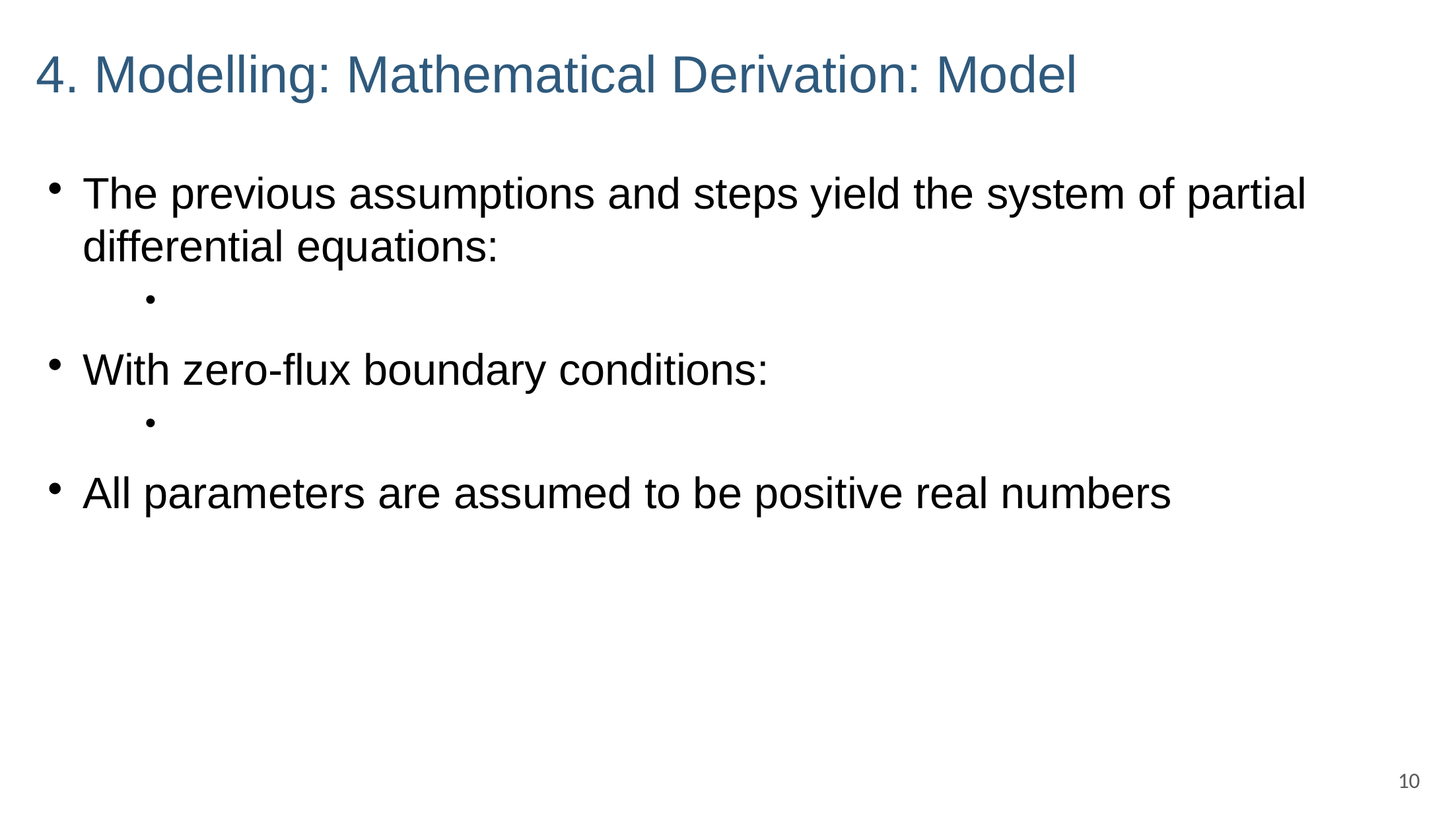

4. Modelling: Mathematical Derivation: Model
# The previous assumptions and steps yield the system of partial differential equations:

With zero-flux boundary conditions:

All parameters are assumed to be positive real numbers